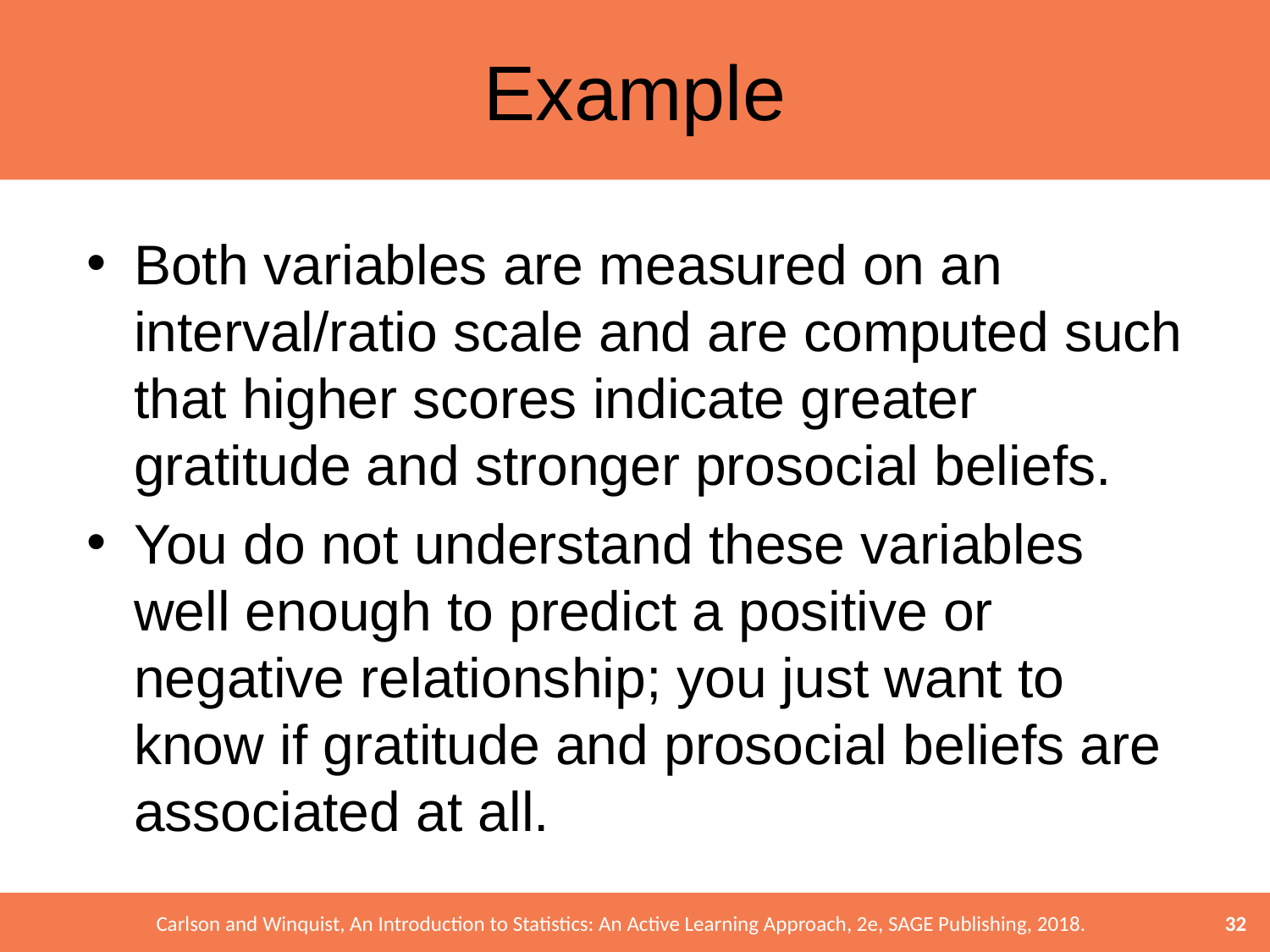

# Example
Both variables are measured on an interval/ratio scale and are computed such that higher scores indicate greater gratitude and stronger prosocial beliefs.
You do not understand these variables well enough to predict a positive or negative relationship; you just want to know if gratitude and prosocial beliefs are associated at all.
32
Carlson and Winquist, An Introduction to Statistics: An Active Learning Approach, 2e, SAGE Publishing, 2018.